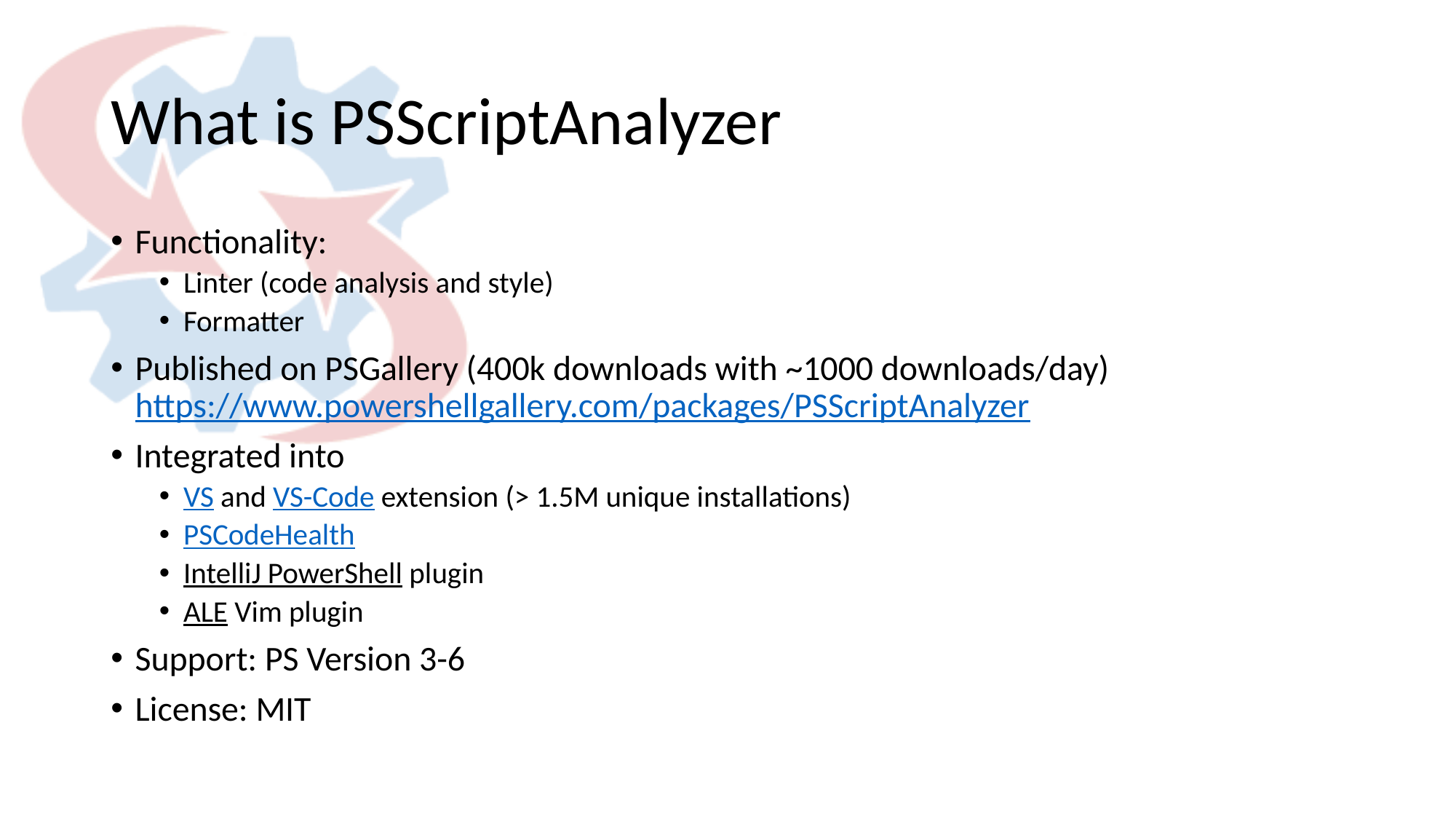

# What is PSScriptAnalyzer
Functionality:
Linter (code analysis and style)
Formatter
Published on PSGallery (400k downloads with ~1000 downloads/day)
https://www.powershellgallery.com/packages/PSScriptAnalyzer
Integrated into
VS and VS-Code extension (> 1.5M unique installations)
PSCodeHealth
IntelliJ PowerShell plugin
ALE Vim plugin
Support: PS Version 3-6
License: MIT